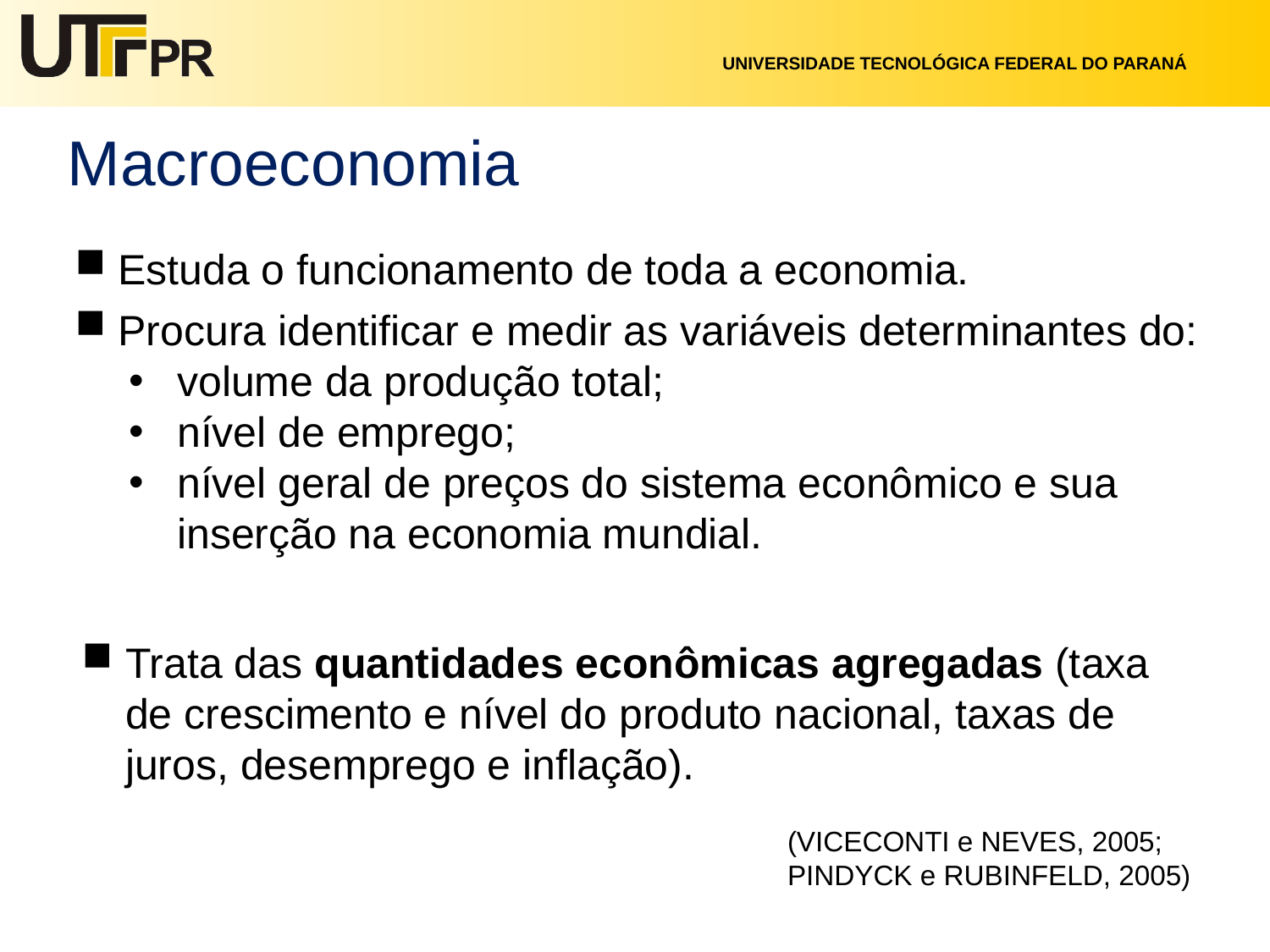

# Macroeconomia
Estuda o funcionamento de toda a economia.
Procura identificar e medir as variáveis determinantes do:
volume da produção total;
nível de emprego;
nível geral de preços do sistema econômico e sua inserção na economia mundial.

Trata das quantidades econômicas agregadas (taxa de crescimento e nível do produto nacional, taxas de juros, desemprego e inflação).
(VICECONTI e NEVES, 2005; PINDYCK e RUBINFELD, 2005)